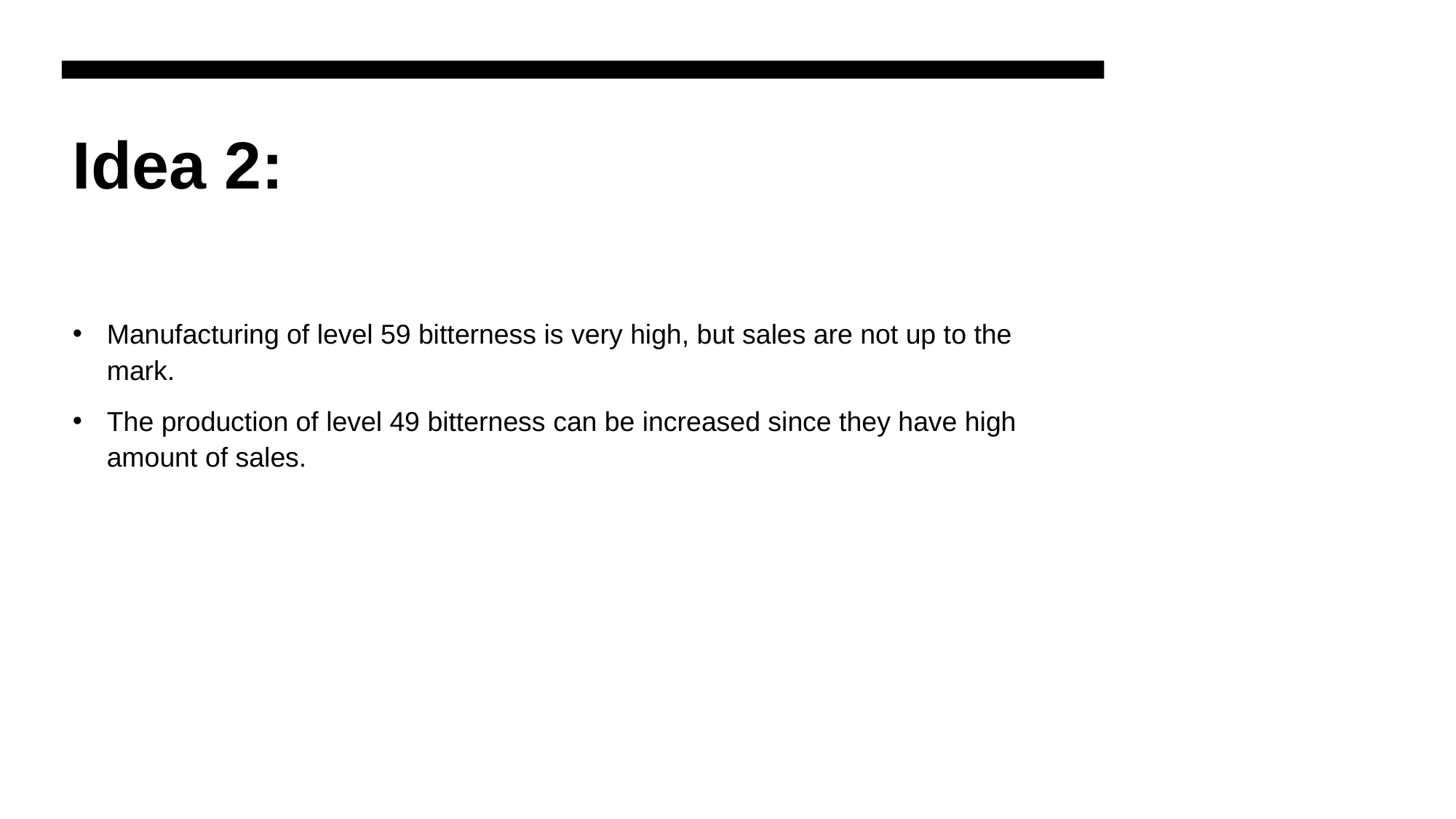

# Idea 2:
Manufacturing of level 59 bitterness is very high, but sales are not up to the mark.
The production of level 49 bitterness can be increased since they have high amount of sales.